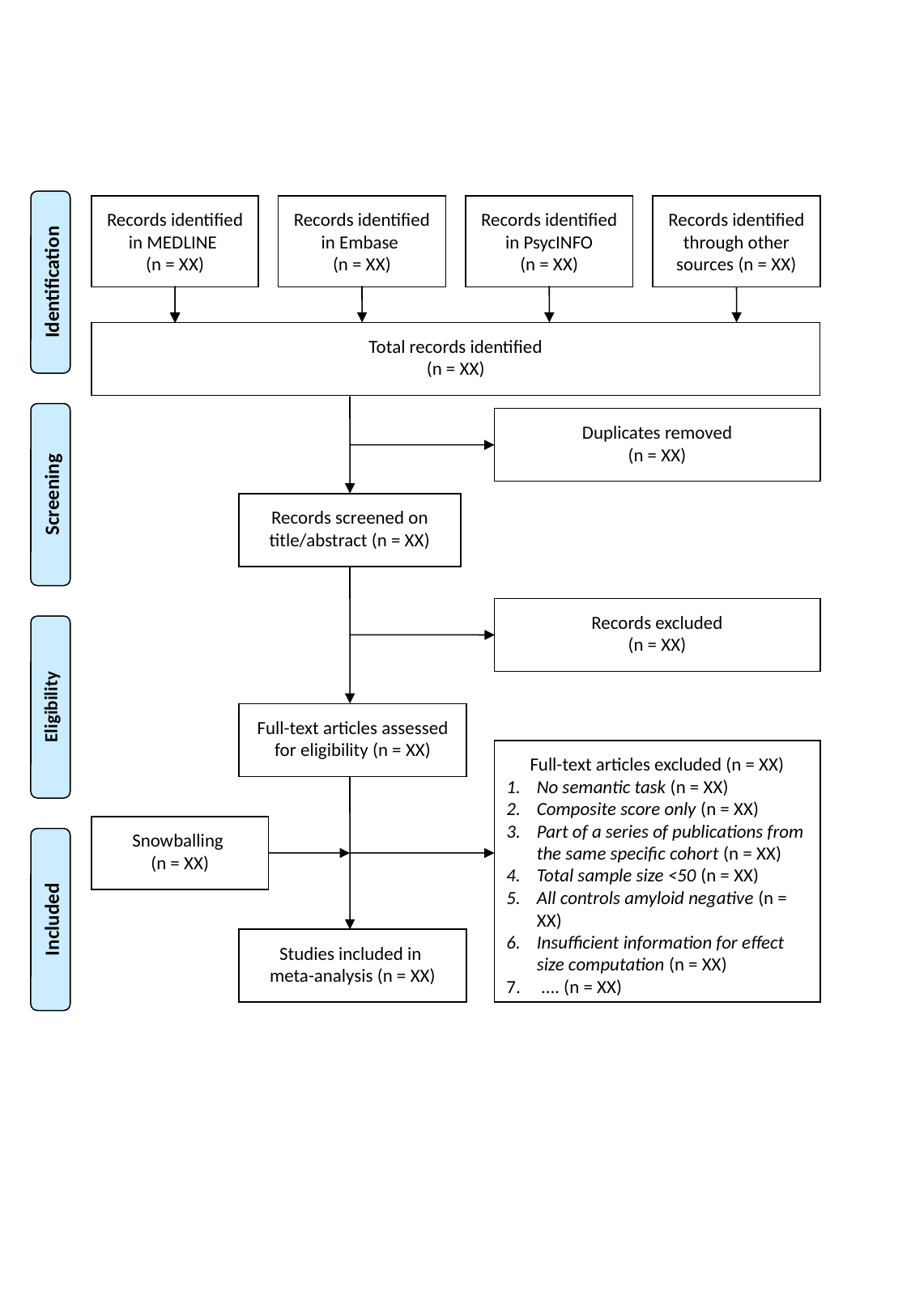

Records identified in MEDLINE
(n = XX)
Records identified in Embase
(n = XX)
Records identified in PsycINFO
(n = XX)
Records identified through other sources (n = XX)
Identification

Total records identified
(n = XX)

Duplicates removed
(n = XX)

Screening

Records screened on title/abstract (n = XX)

Records excluded
(n = XX)

Eligibility

Full-text articles assessed for eligibility (n = XX)
Full-text articles excluded (n = XX)
No semantic task (n = XX)
Composite score only (n = XX)
Part of a series of publications from the same specific cohort (n = XX)
Total sample size <50 (n = XX)
All controls amyloid negative (n = XX)
Insufficient information for effect size computation (n = XX)
 .... (n = XX)

Snowballing
(n = XX)

Included

Studies included in
meta-analysis (n = XX)